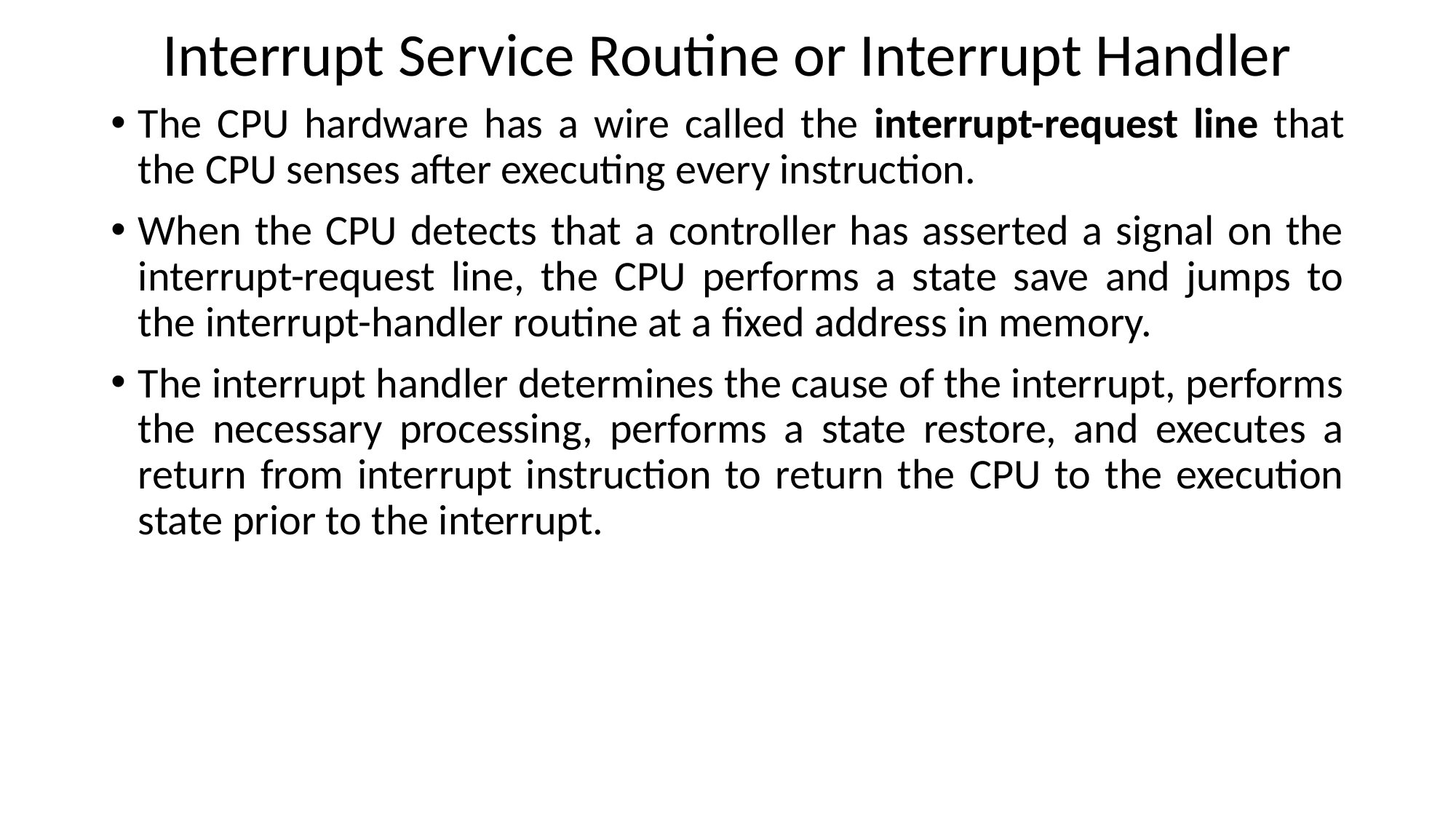

# Interrupt Service Routine or Interrupt Handler
The CPU hardware has a wire called the interrupt-request line that the CPU senses after executing every instruction.
When the CPU detects that a controller has asserted a signal on the interrupt-request line, the CPU performs a state save and jumps to the interrupt-handler routine at a fixed address in memory.
The interrupt handler determines the cause of the interrupt, performs the necessary processing, performs a state restore, and executes a return from interrupt instruction to return the CPU to the execution state prior to the interrupt.